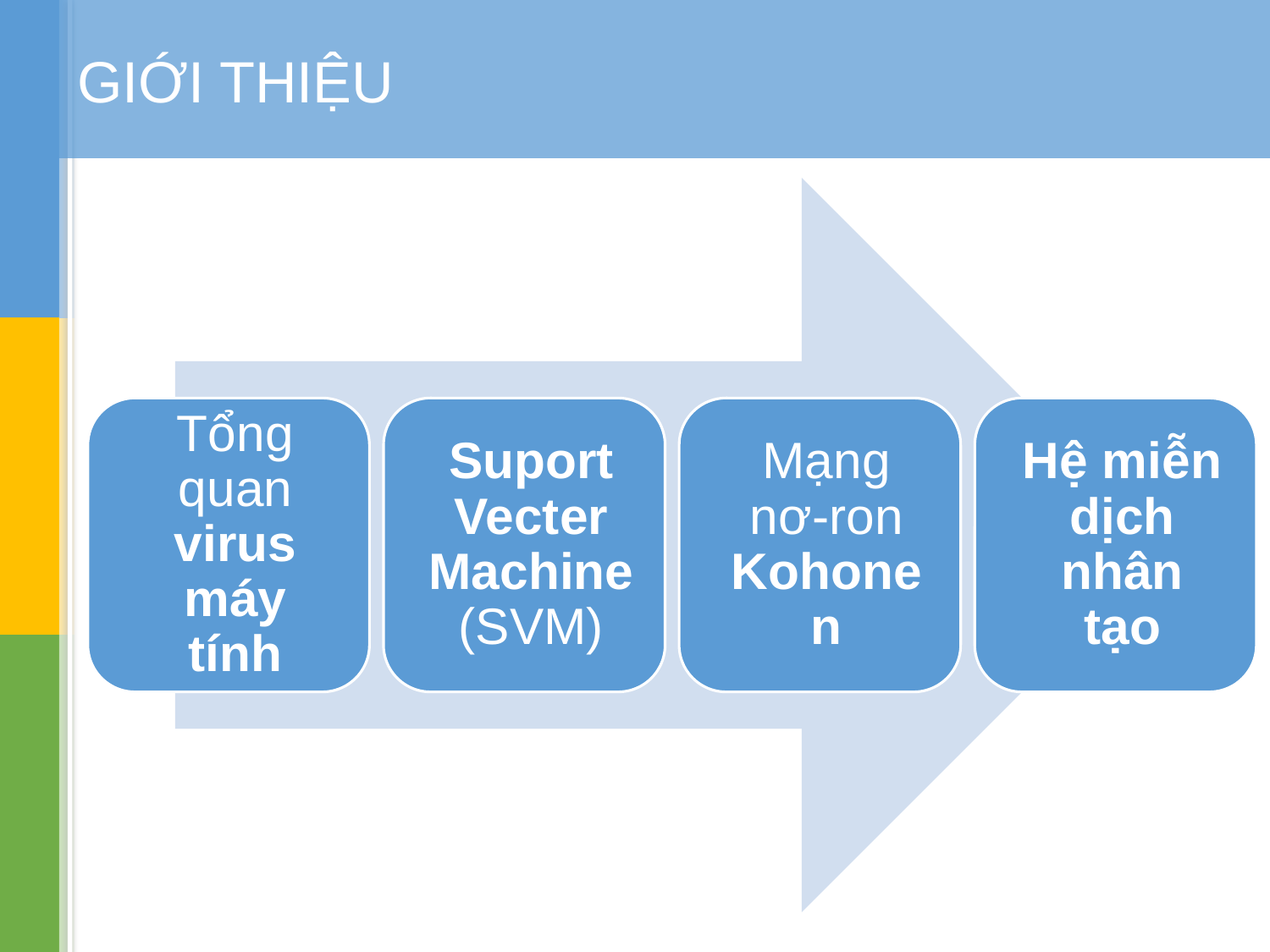

# GIỚI THIỆU
Tổng quan virus máy tính
Suport Vecter Machine (SVM)
Mạng nơ-ron Kohonen
Hệ miễn dịch nhân tạo